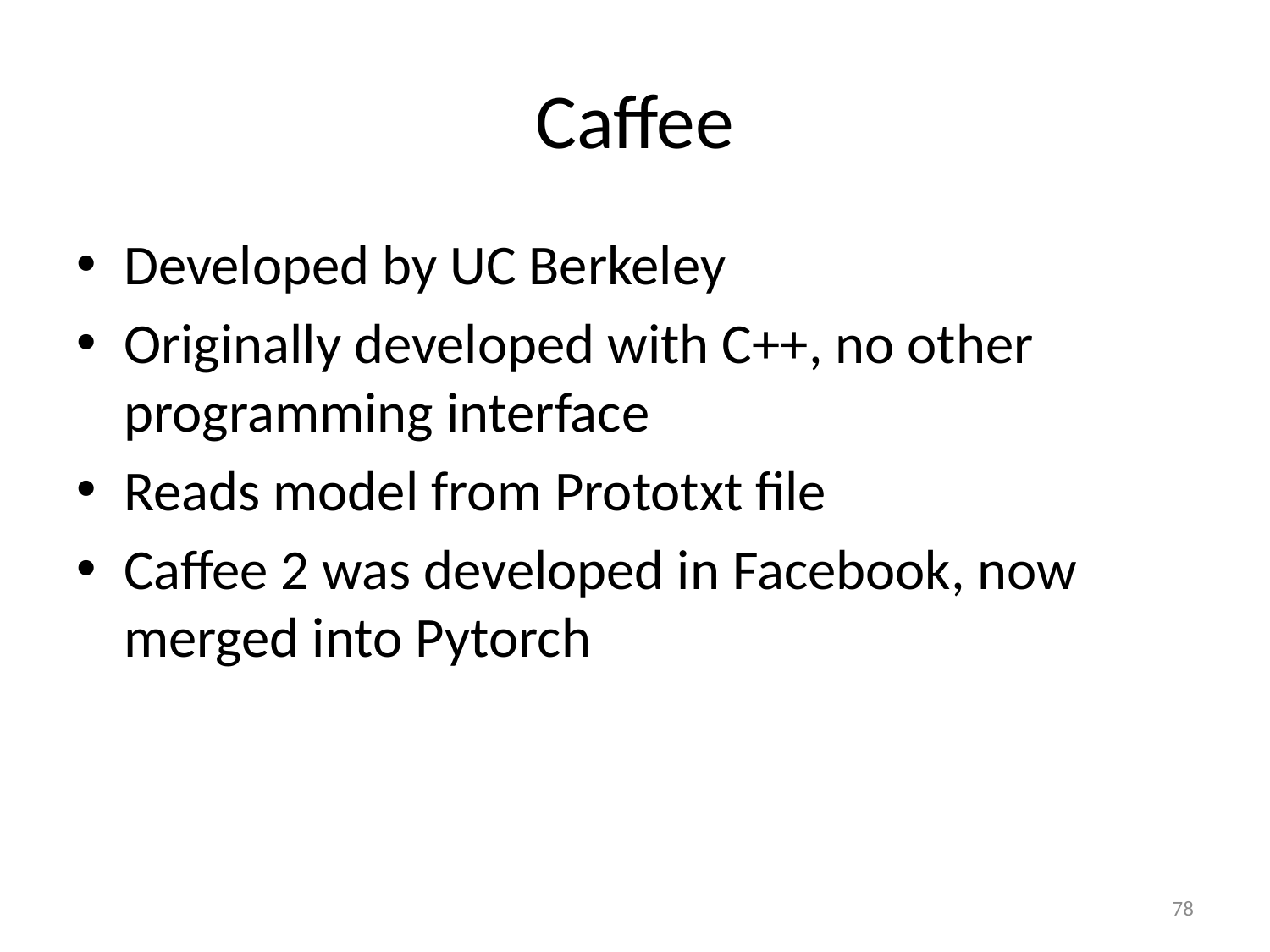

# Caffee
Developed by UC Berkeley
Originally developed with C++, no other programming interface
Reads model from Prototxt file
Caffee 2 was developed in Facebook, now merged into Pytorch
78